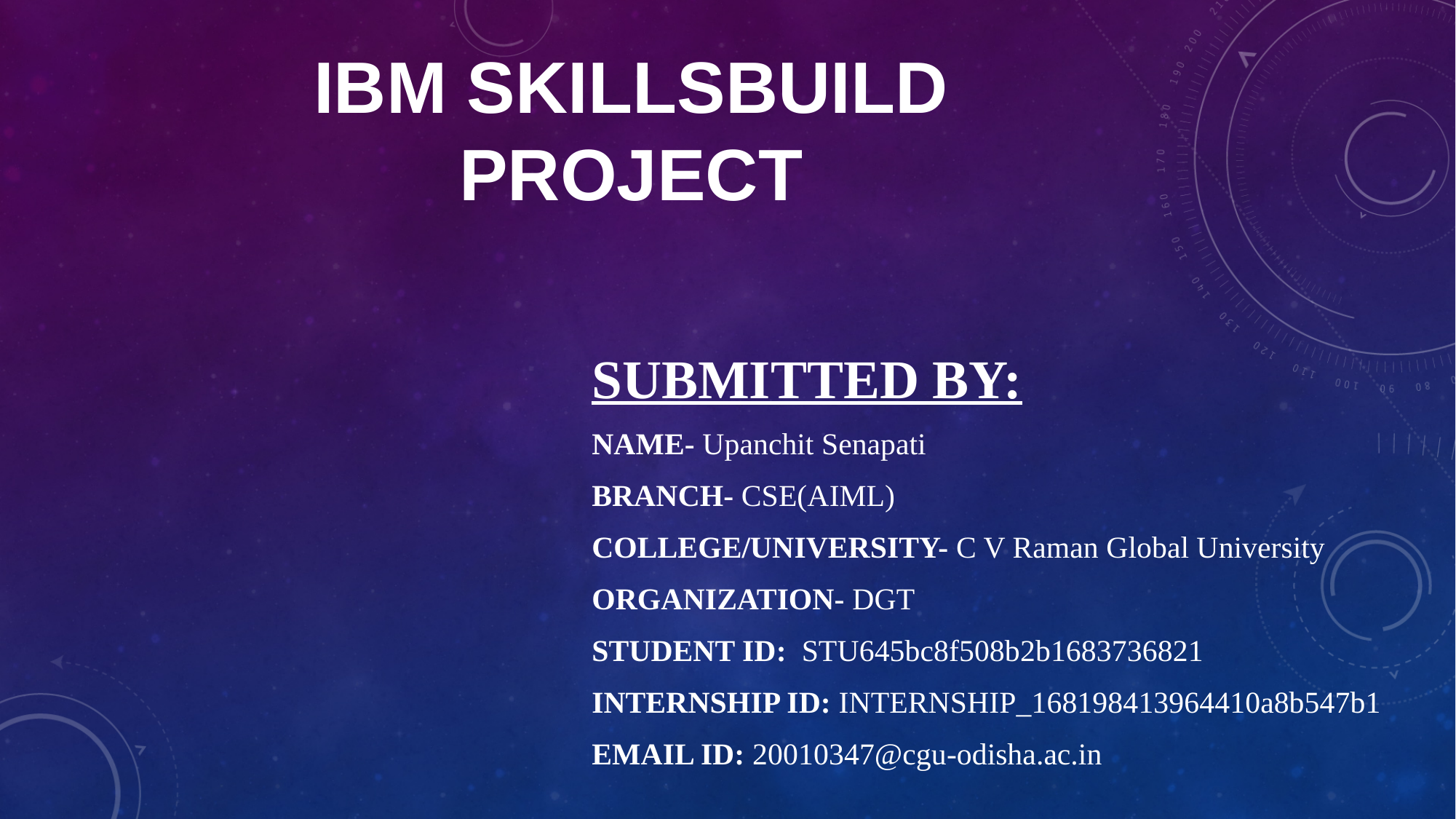

# IBM SKILLSBUILD PROJECT
SUBMITTED BY:
NAME- Upanchit Senapati
BRANCH- CSE(AIML)
COLLEGE/UNIVERSITY- C V Raman Global University
ORGANIZATION- DGT
STUDENT ID:  STU645bc8f508b2b1683736821
INTERNSHIP ID: INTERNSHIP_168198413964410a8b547b1
EMAIL ID: 20010347@cgu-odisha.ac.in